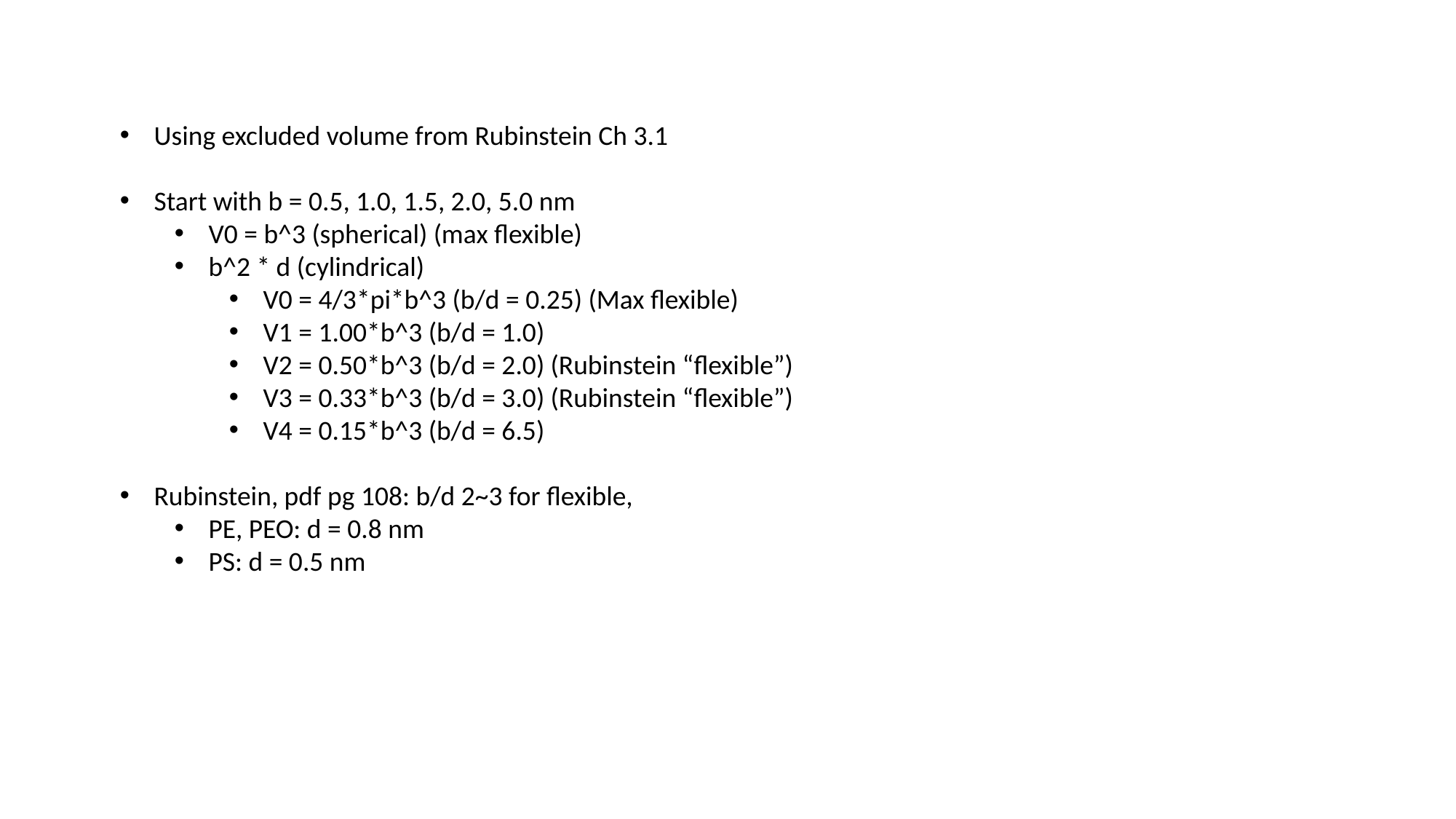

Using excluded volume from Rubinstein Ch 3.1

Start with b = 0.5, 1.0, 1.5, 2.0, 5.0 nm
V0 = b^3 (spherical) (max flexible)
b^2 * d (cylindrical)
V0 = 4/3*pi*b^3 (b/d = 0.25) (Max flexible)
V1 = 1.00*b^3 (b/d = 1.0)
V2 = 0.50*b^3 (b/d = 2.0) (Rubinstein “flexible”)
V3 = 0.33*b^3 (b/d = 3.0) (Rubinstein “flexible”)
V4 = 0.15*b^3 (b/d = 6.5)

Rubinstein, pdf pg 108: b/d 2~3 for flexible,
PE, PEO: d = 0.8 nm
PS: d = 0.5 nm